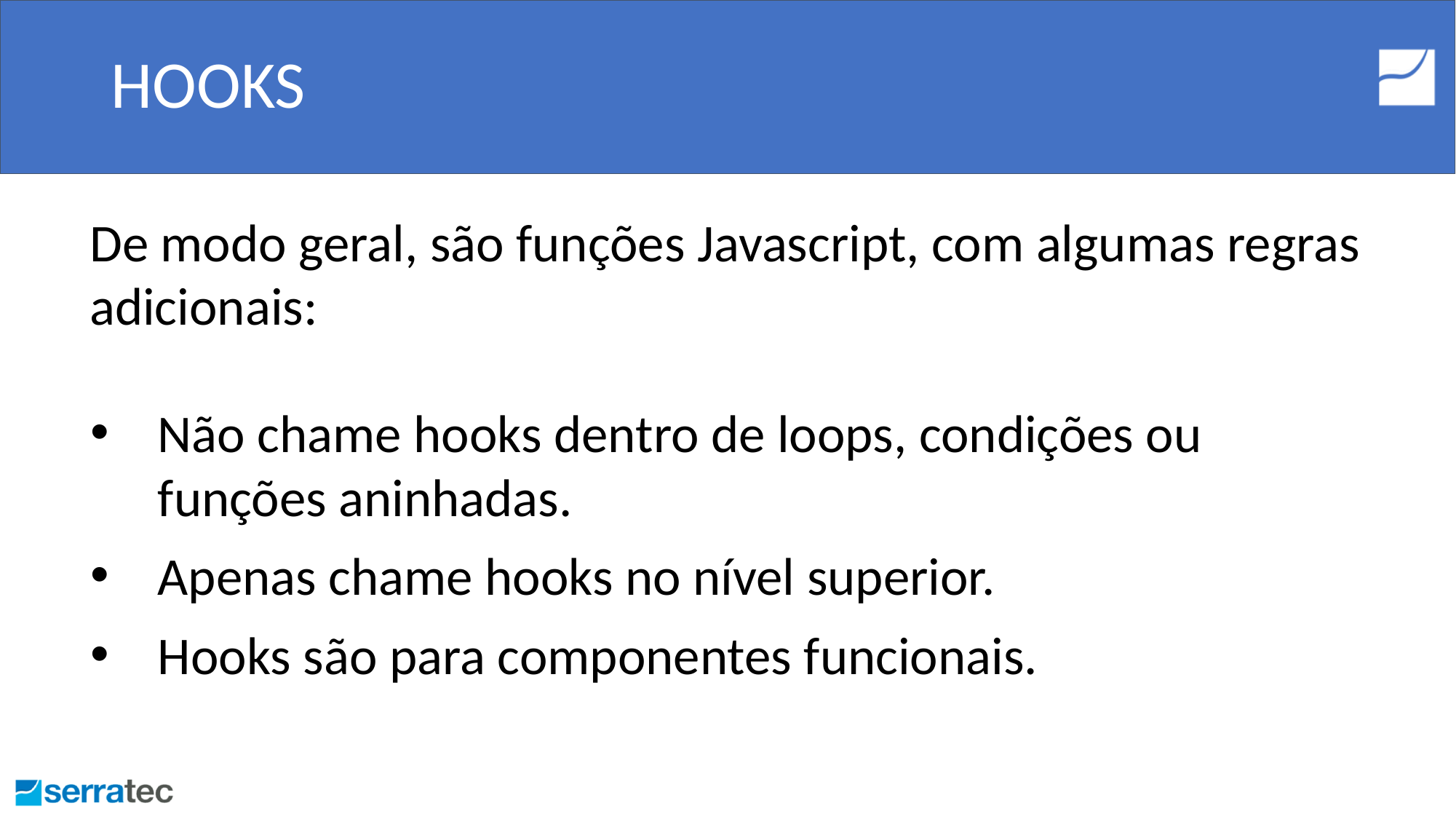

# HOOKS
De modo geral, são funções Javascript, com algumas regras adicionais:

Não chame hooks dentro de loops, condições ou funções aninhadas.
Apenas chame hooks no nível superior.
Hooks são para componentes funcionais.